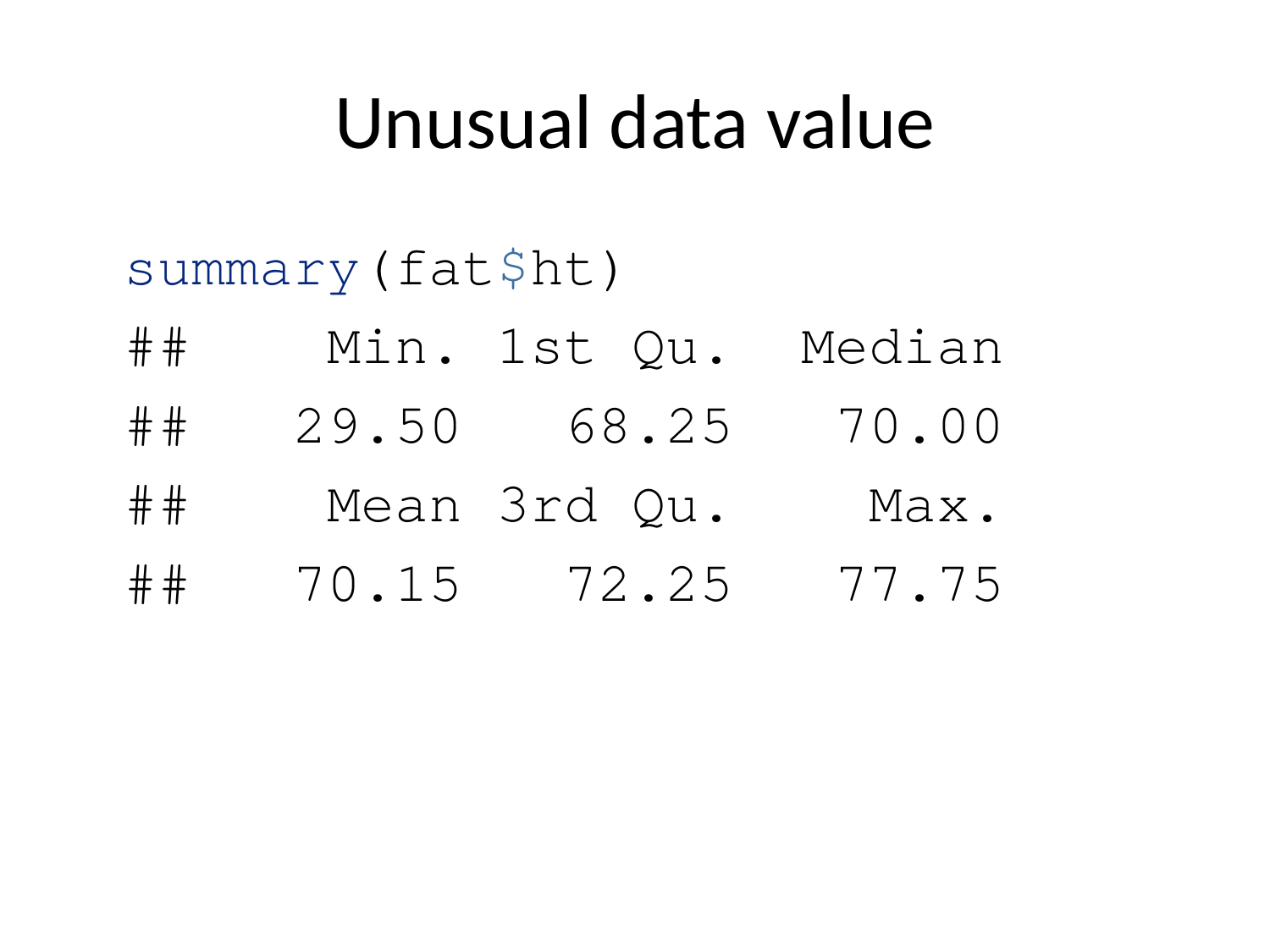

# Unusual data value
summary(fat$ht)
##    Min. 1st Qu.  Median
##   29.50   68.25   70.00
##    Mean 3rd Qu.    Max.
##   70.15   72.25   77.75